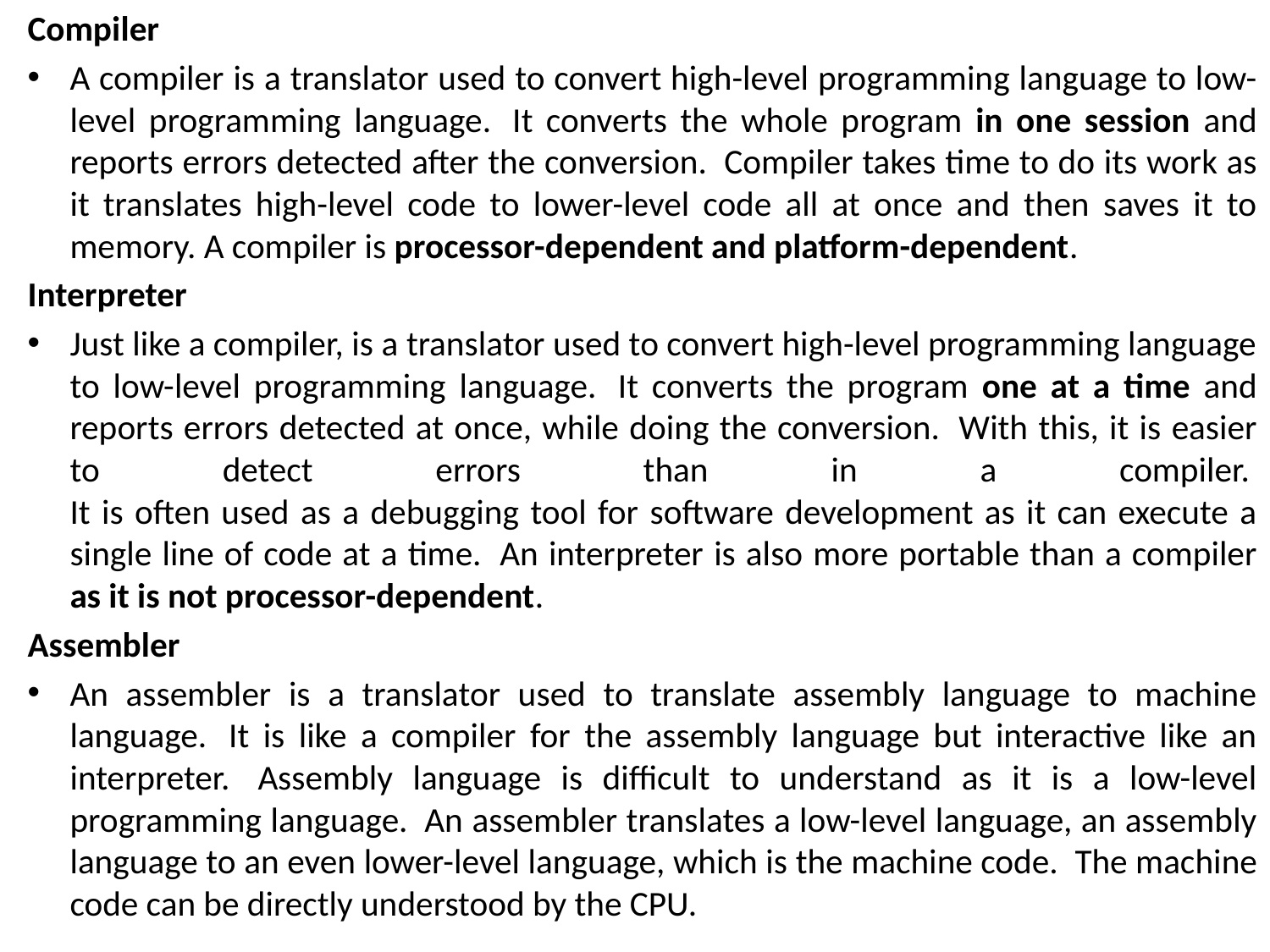

Compiler
A compiler is a translator used to convert high-level programming language to low-level programming language.  It converts the whole program in one session and reports errors detected after the conversion.  Compiler takes time to do its work as it translates high-level code to lower-level code all at once and then saves it to memory. A compiler is processor-dependent and platform-dependent.
Interpreter
Just like a compiler, is a translator used to convert high-level programming language to low-level programming language.  It converts the program one at a time and reports errors detected at once, while doing the conversion.  With this, it is easier to detect errors than in a compiler. 
It is often used as a debugging tool for software development as it can execute a single line of code at a time.  An interpreter is also more portable than a compiler as it is not processor-dependent.
Assembler
An assembler is a translator used to translate assembly language to machine language.  It is like a compiler for the assembly language but interactive like an interpreter.  Assembly language is difficult to understand as it is a low-level programming language.  An assembler translates a low-level language, an assembly language to an even lower-level language, which is the machine code.  The machine code can be directly understood by the CPU.